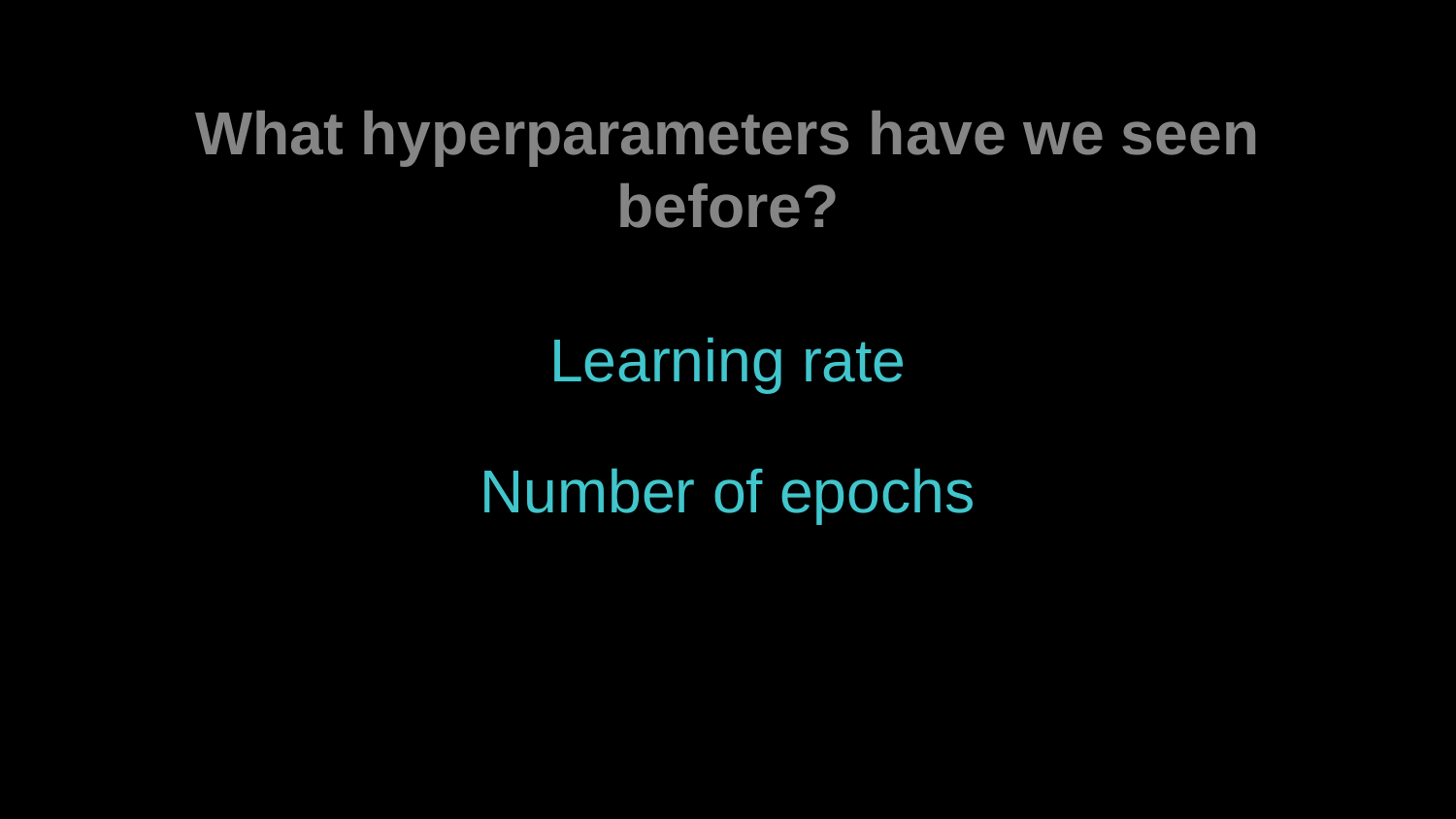

What hyperparameters have we seen before?
Learning rate
Number of epochs